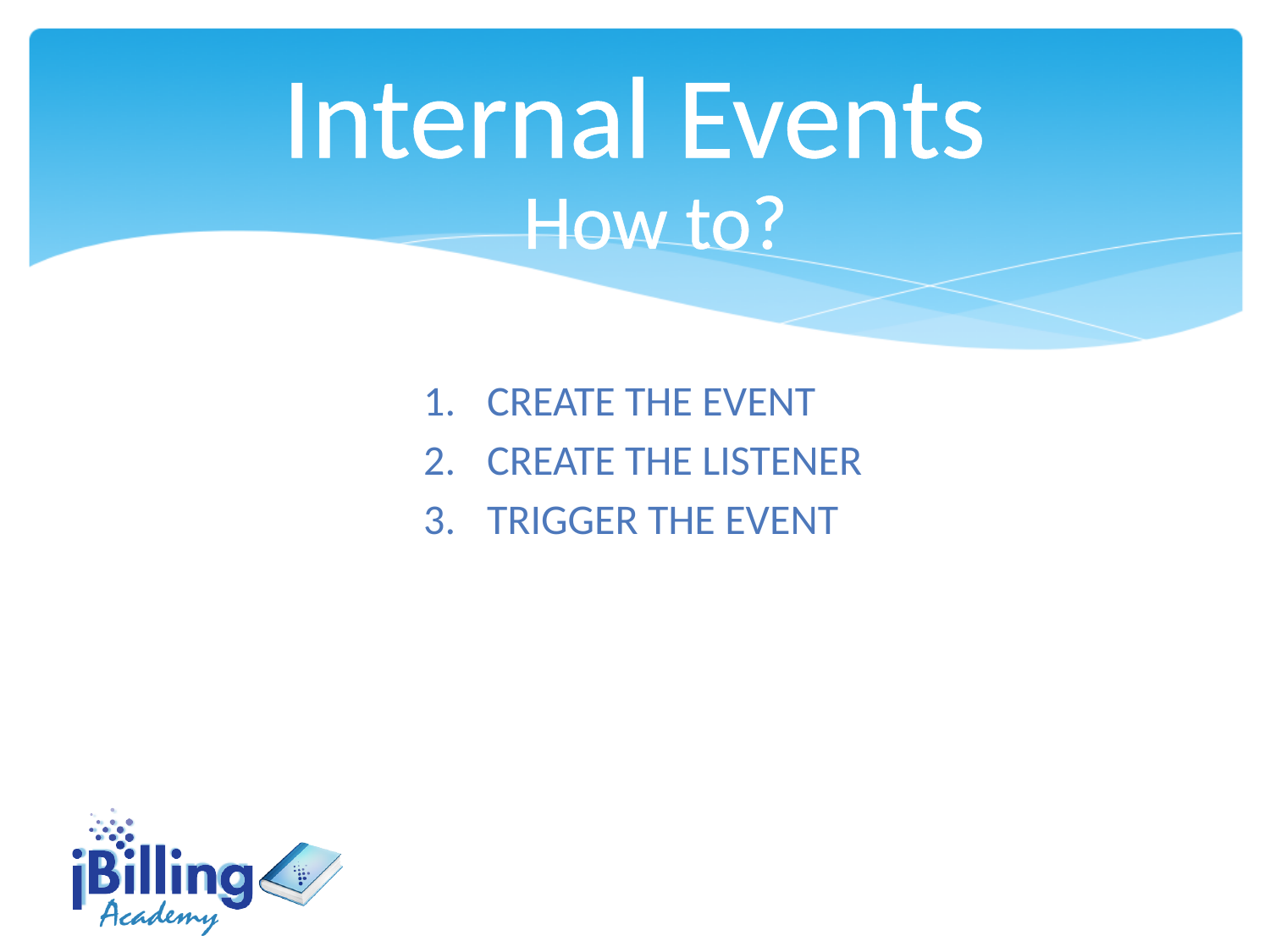

Internal Events
How to?
Create the event
Create the listener
Trigger the event